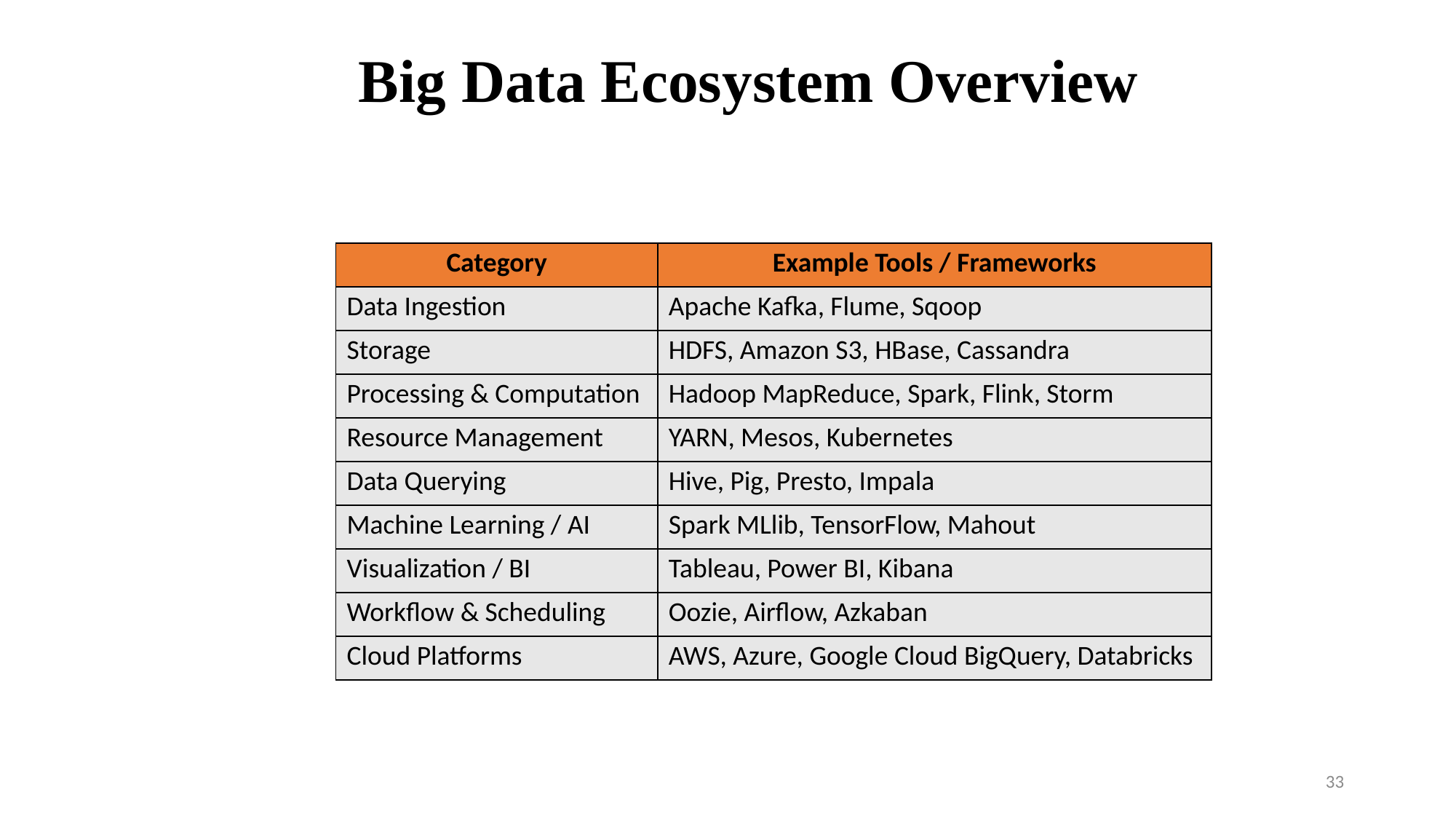

Big Data Ecosystem Overview
| Category | Example Tools / Frameworks |
| --- | --- |
| Data Ingestion | Apache Kafka, Flume, Sqoop |
| Storage | HDFS, Amazon S3, HBase, Cassandra |
| Processing & Computation | Hadoop MapReduce, Spark, Flink, Storm |
| Resource Management | YARN, Mesos, Kubernetes |
| Data Querying | Hive, Pig, Presto, Impala |
| Machine Learning / AI | Spark MLlib, TensorFlow, Mahout |
| Visualization / BI | Tableau, Power BI, Kibana |
| Workflow & Scheduling | Oozie, Airflow, Azkaban |
| Cloud Platforms | AWS, Azure, Google Cloud BigQuery, Databricks |
33